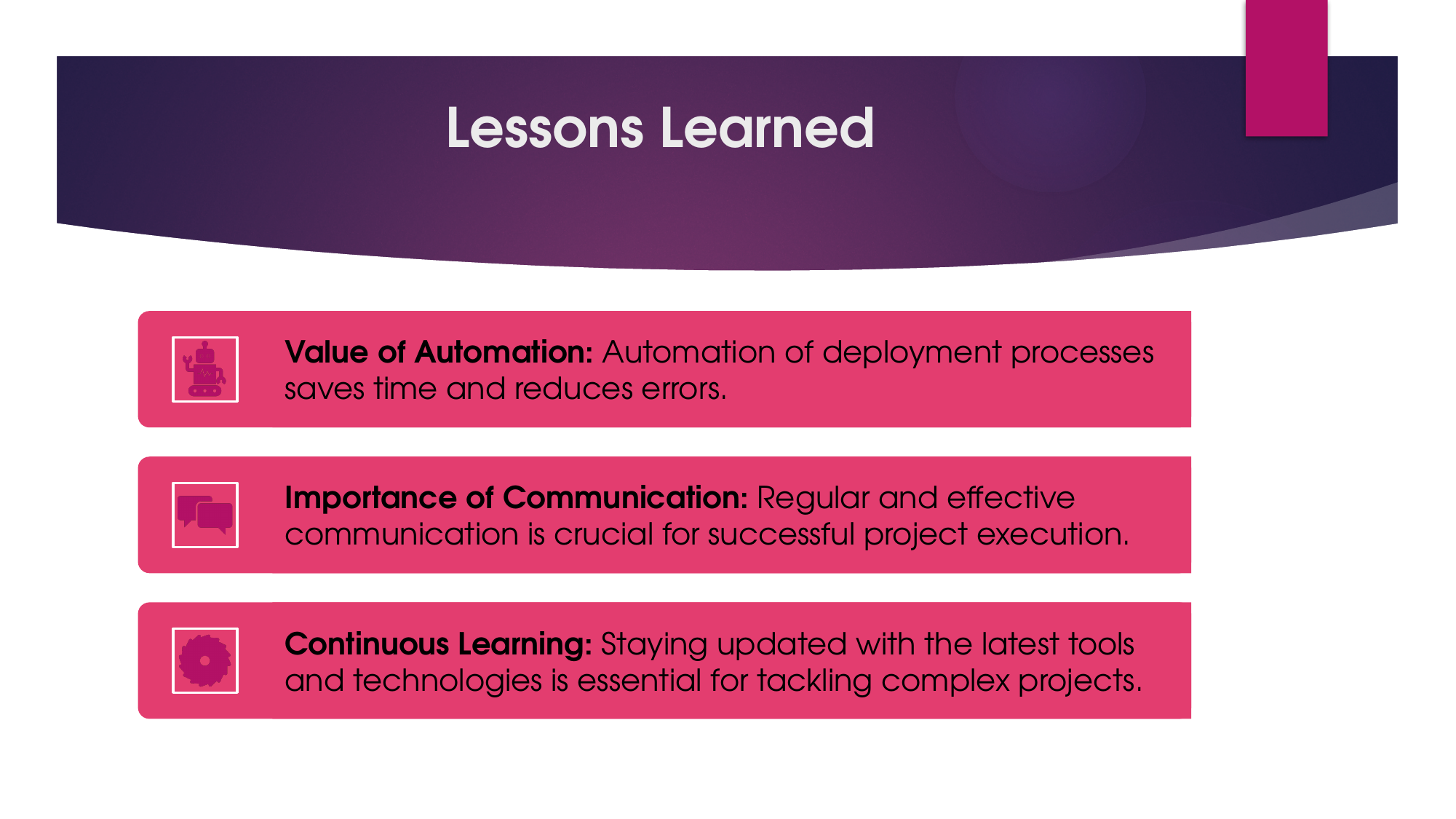

# Lessons Learned
Value of Automation: Automation of deployment processes saves time and reduces errors.
Importance of Communication: Regular and effective communication is crucial for successful project execution.
Continuous Learning: Staying updated with the latest tools and technologies is essential for tackling complex projects.